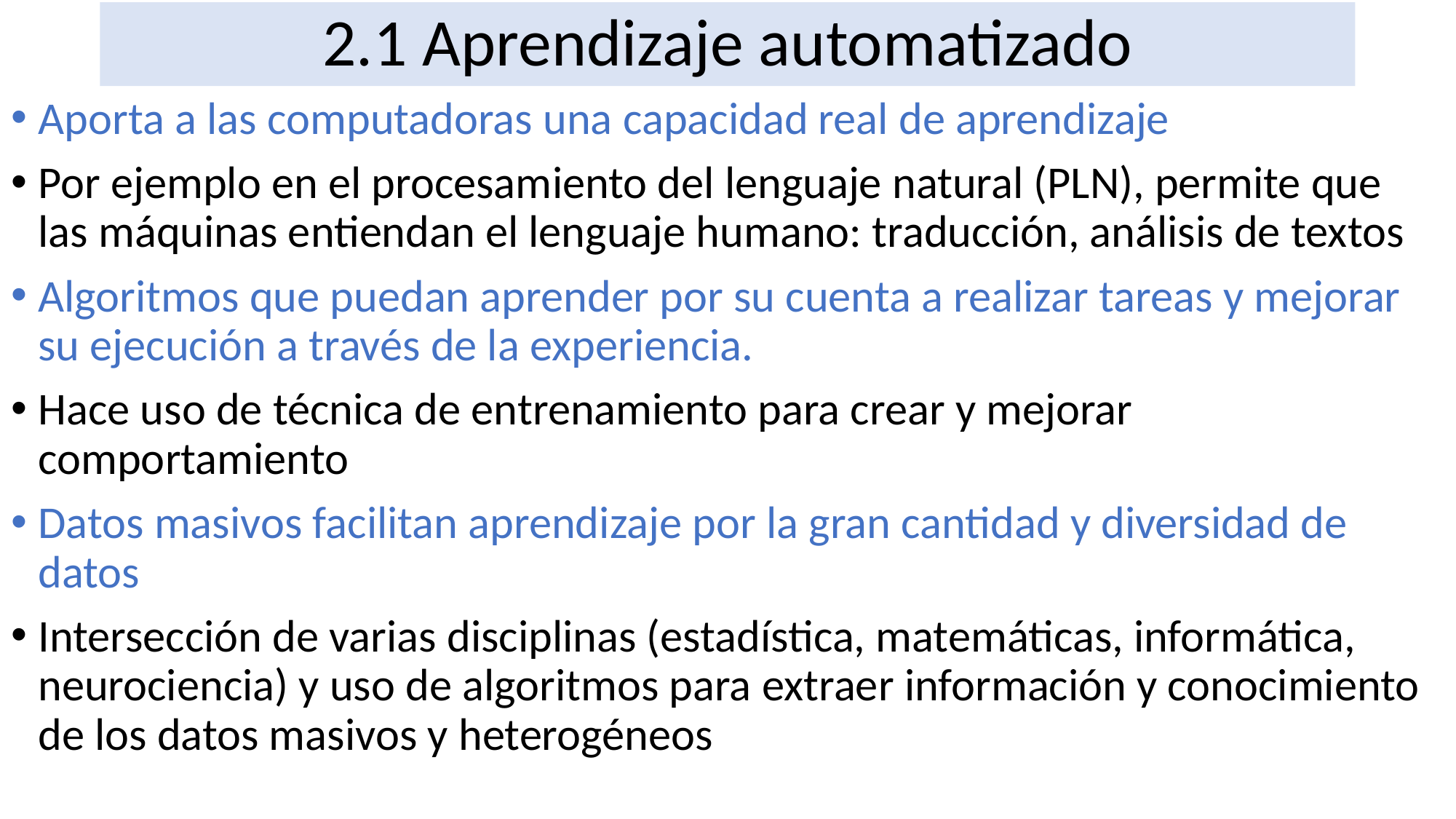

# 2.1 Aprendizaje automatizado
Aporta a las computadoras una capacidad real de aprendizaje
Por ejemplo en el procesamiento del lenguaje natural (PLN), permite que las máquinas entiendan el lenguaje humano: traducción, análisis de textos
Algoritmos que puedan aprender por su cuenta a realizar tareas y mejorar su ejecución a través de la experiencia.
Hace uso de técnica de entrenamiento para crear y mejorar comportamiento
Datos masivos facilitan aprendizaje por la gran cantidad y diversidad de datos
Intersección de varias disciplinas (estadística, matemáticas, informática, neurociencia) y uso de algoritmos para extraer información y conocimiento de los datos masivos y heterogéneos